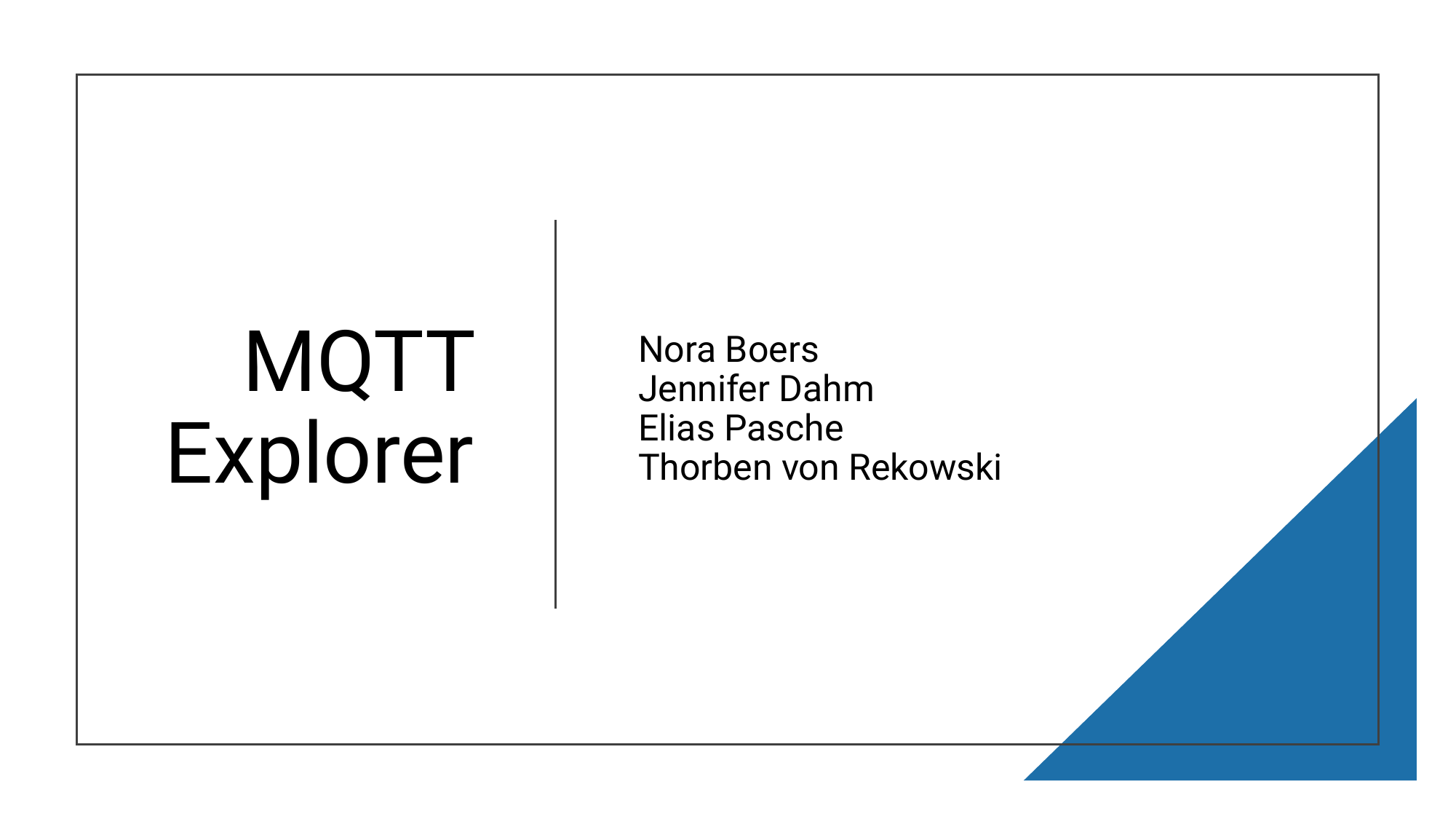

# MQTT Explorer
Nora Boers
Jennifer Dahm
Elias Pasche
Thorben von Rekowski